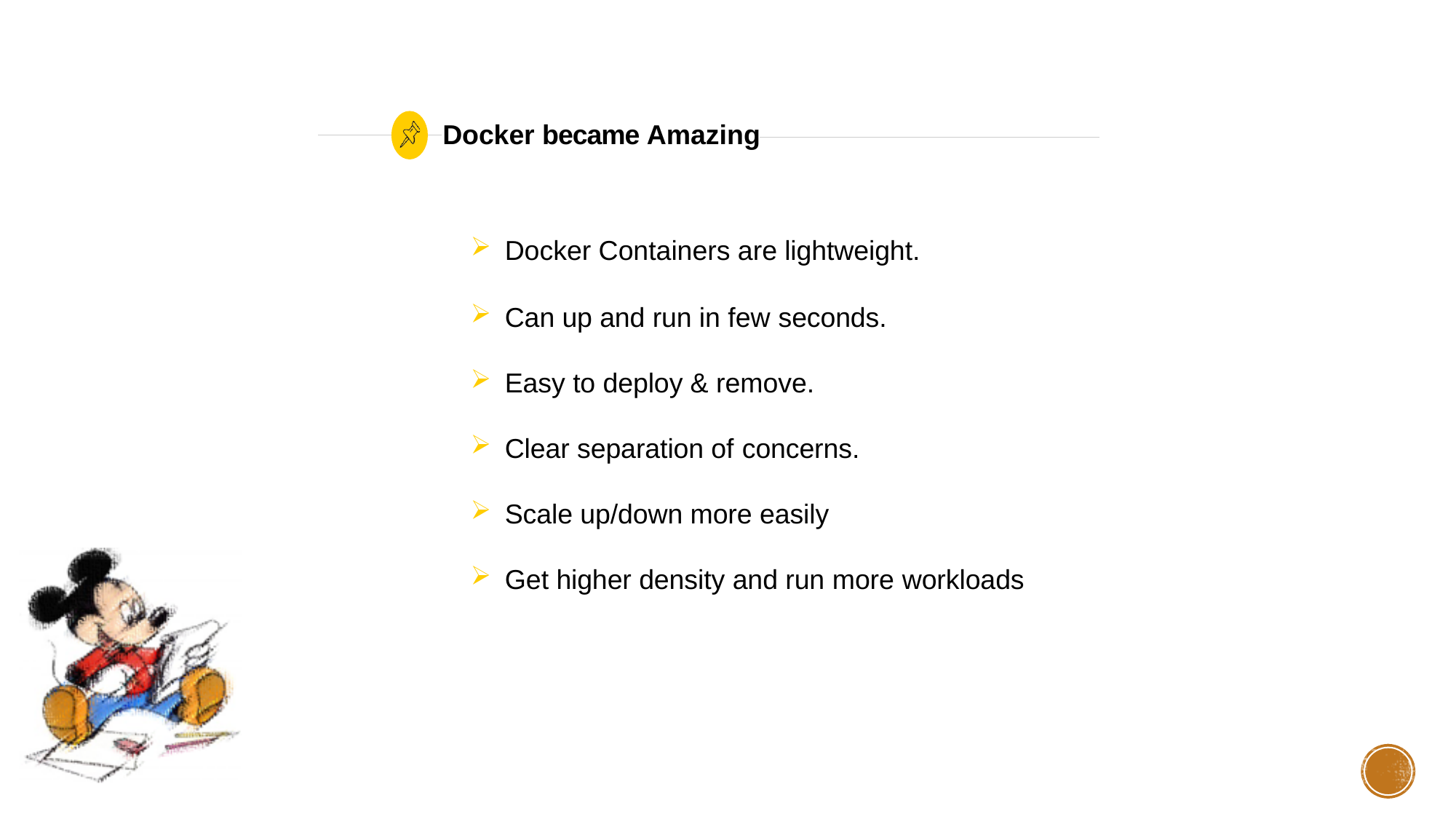

# Docker became Amazing

Docker Containers are lightweight.
Can up and run in few seconds.
Easy to deploy & remove.
Clear separation of concerns.
Scale up/down more easily
Get higher density and run more workloads